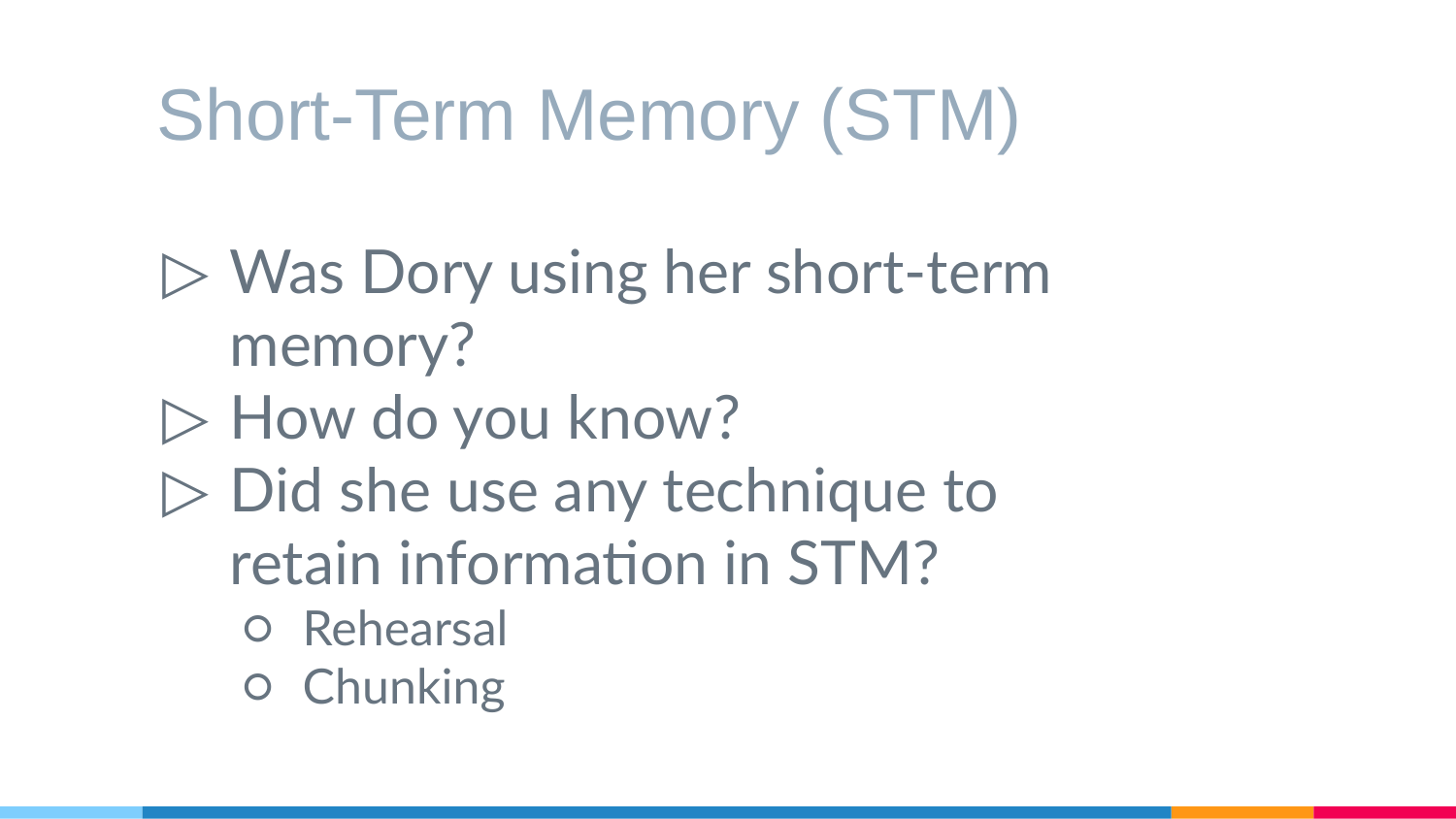

# Short-Term Memory (STM)
Was Dory using her short-term memory?
How do you know?
Did she use any technique to retain information in STM?
Rehearsal
Chunking